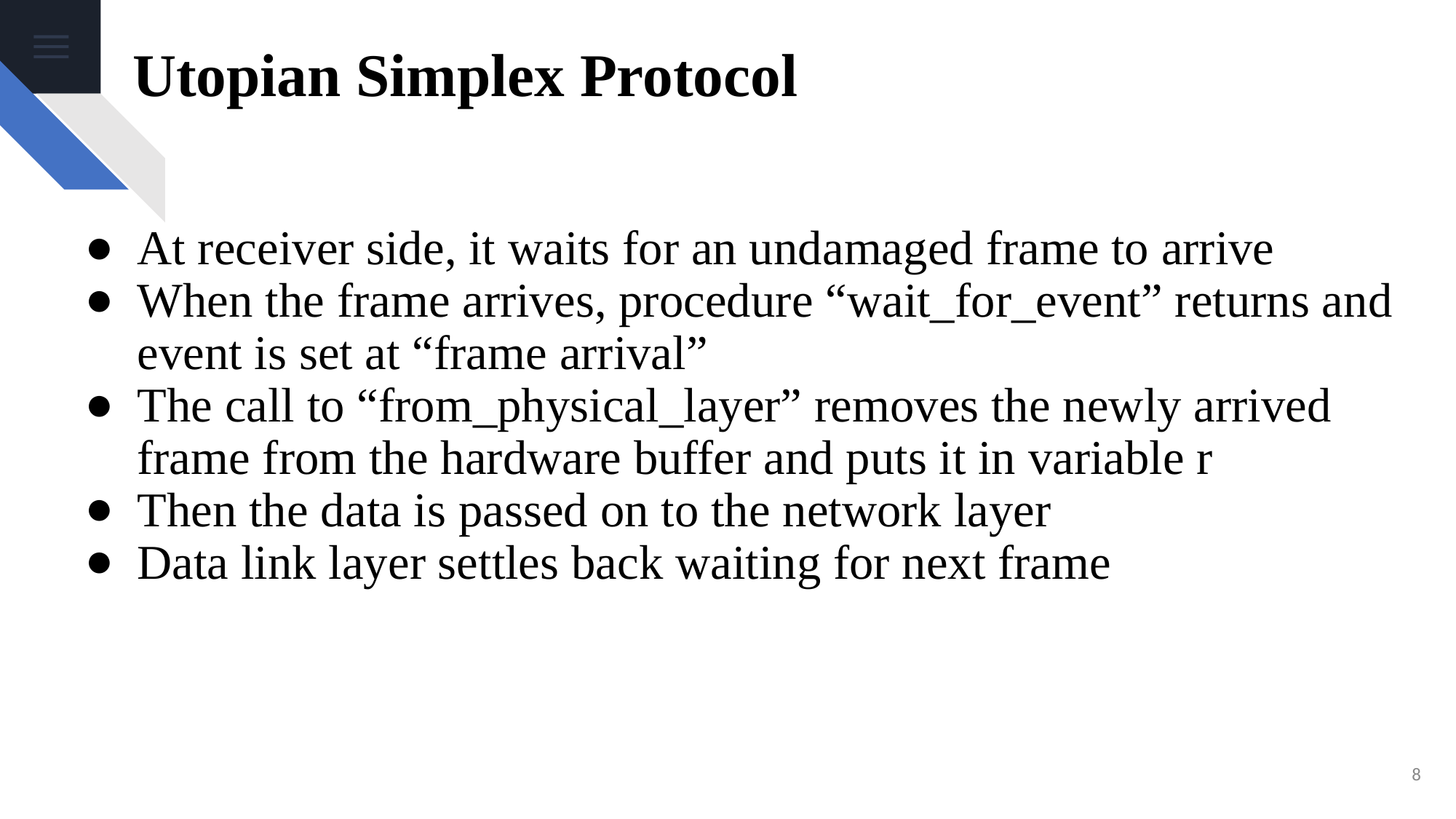

# Utopian Simplex Protocol

At receiver side, it waits for an undamaged frame to arrive
When the frame arrives, procedure “wait_for_event” returns and event is set at “frame arrival”
The call to “from_physical_layer” removes the newly arrived frame from the hardware buffer and puts it in variable r
Then the data is passed on to the network layer
Data link layer settles back waiting for next frame

8